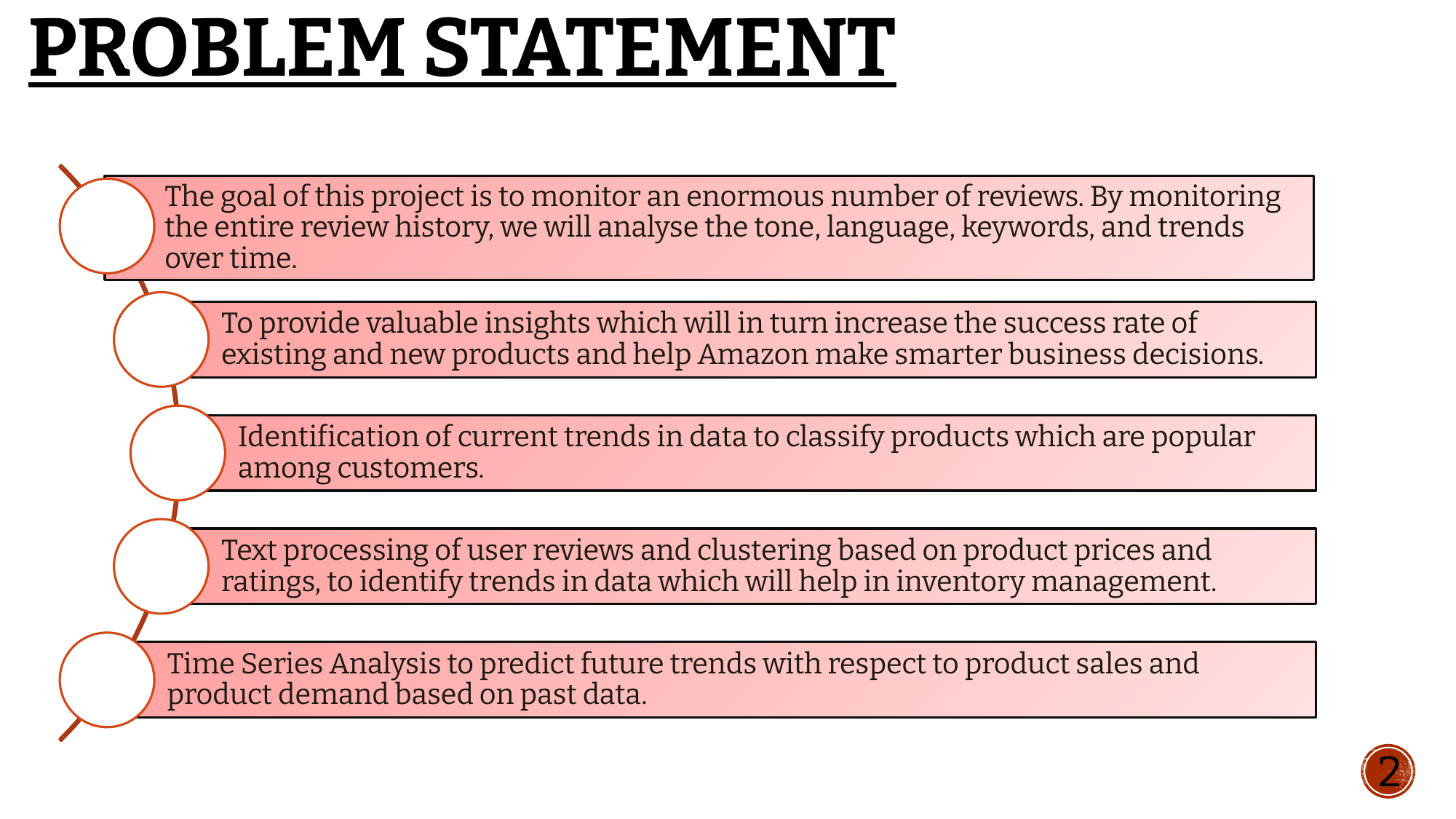

# PROBLEM STATEMENT
The goal of this project is to monitor an enormous number of reviews. By monitoring the entire review history, we will analyse the tone, language, keywords, and trends over time.
To provide valuable insights which will in turn increase the success rate of existing and new products and help Amazon make smarter business decisions.
Identification of current trends in data to classify products which are popular among customers.
Text processing of user reviews and clustering based on product prices and ratings, to identify trends in data which will help in inventory management.
Time Series Analysis to predict future trends with respect to product sales and product demand based on past data.
2